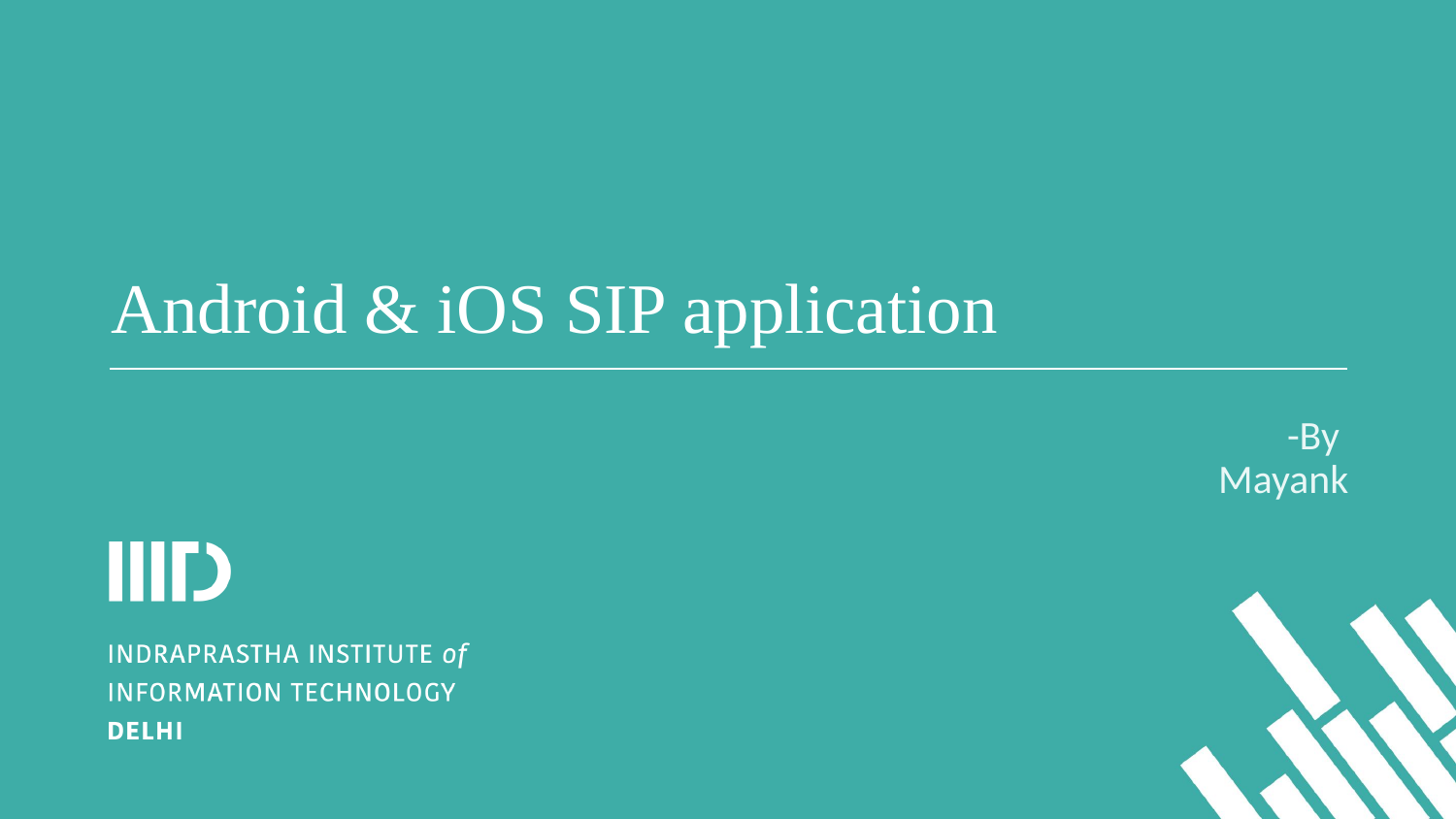

# Android & iOS SIP application
-By
Mayank